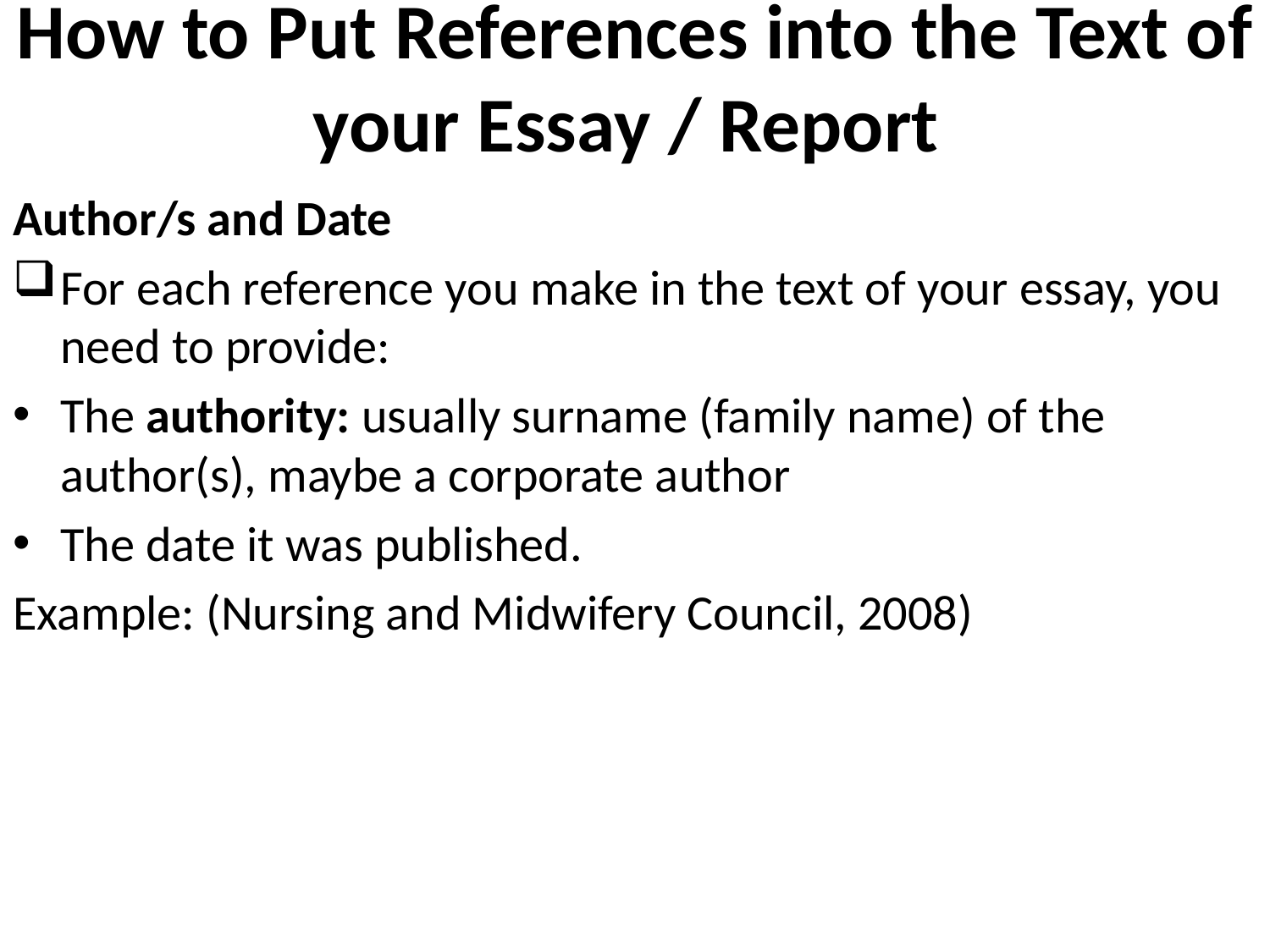

# How to Put References into the Text of your Essay / Report
Author/s and Date
For each reference you make in the text of your essay, you need to provide:
The authority: usually surname (family name) of the author(s), maybe a corporate author
The date it was published.
Example: (Nursing and Midwifery Council, 2008)